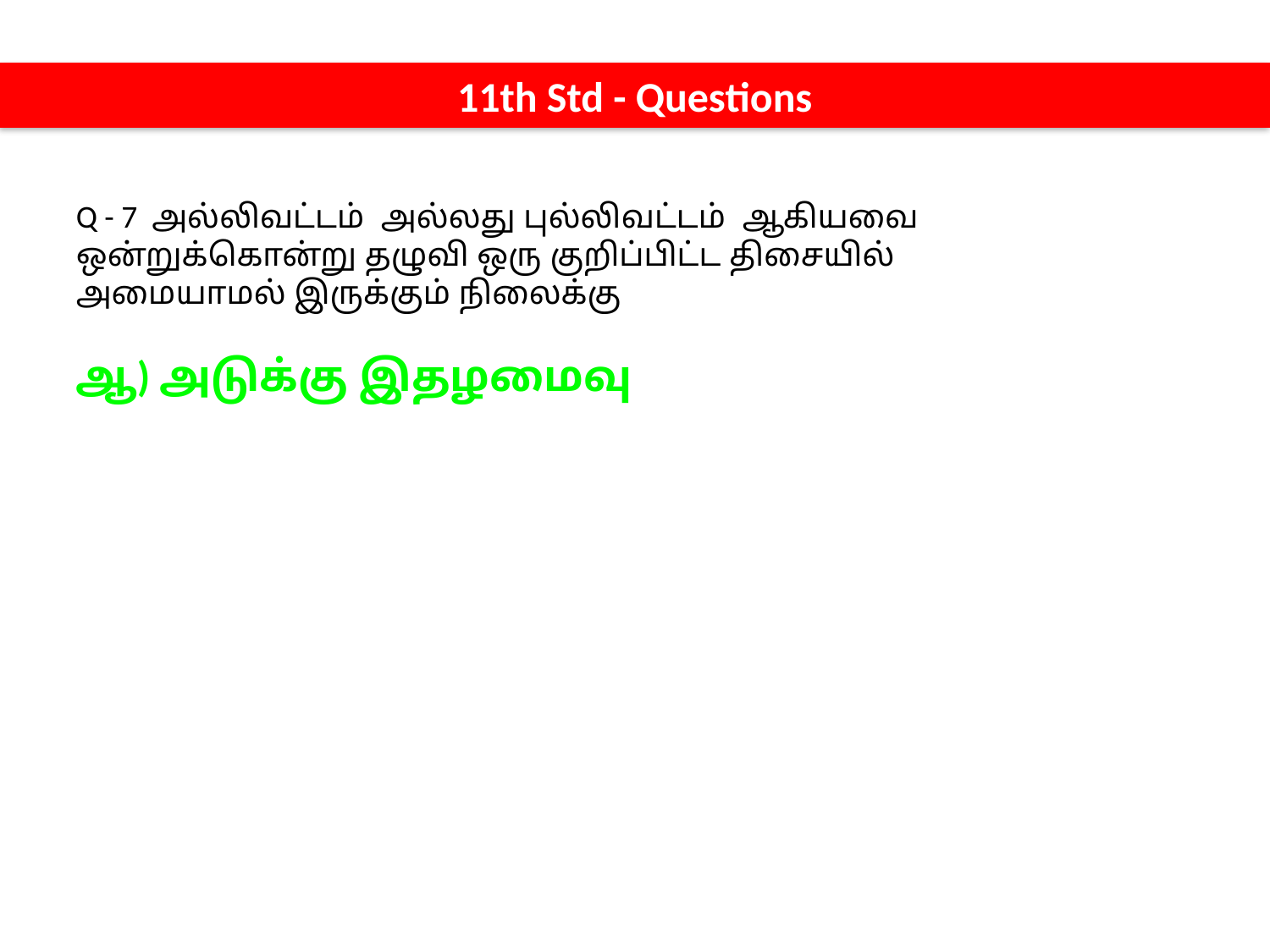

11th Std - Questions
Q - 7  அல்லிவட்டம்  அல்லது புல்லிவட்டம்  ஆகியவை ஒன்றுக்கொன்று தழுவி ஒரு குறிப்பிட்ட திசையில் அமையாமல் இருக்கும் நிலைக்கு

ஆ) அடுக்கு இதழமைவு